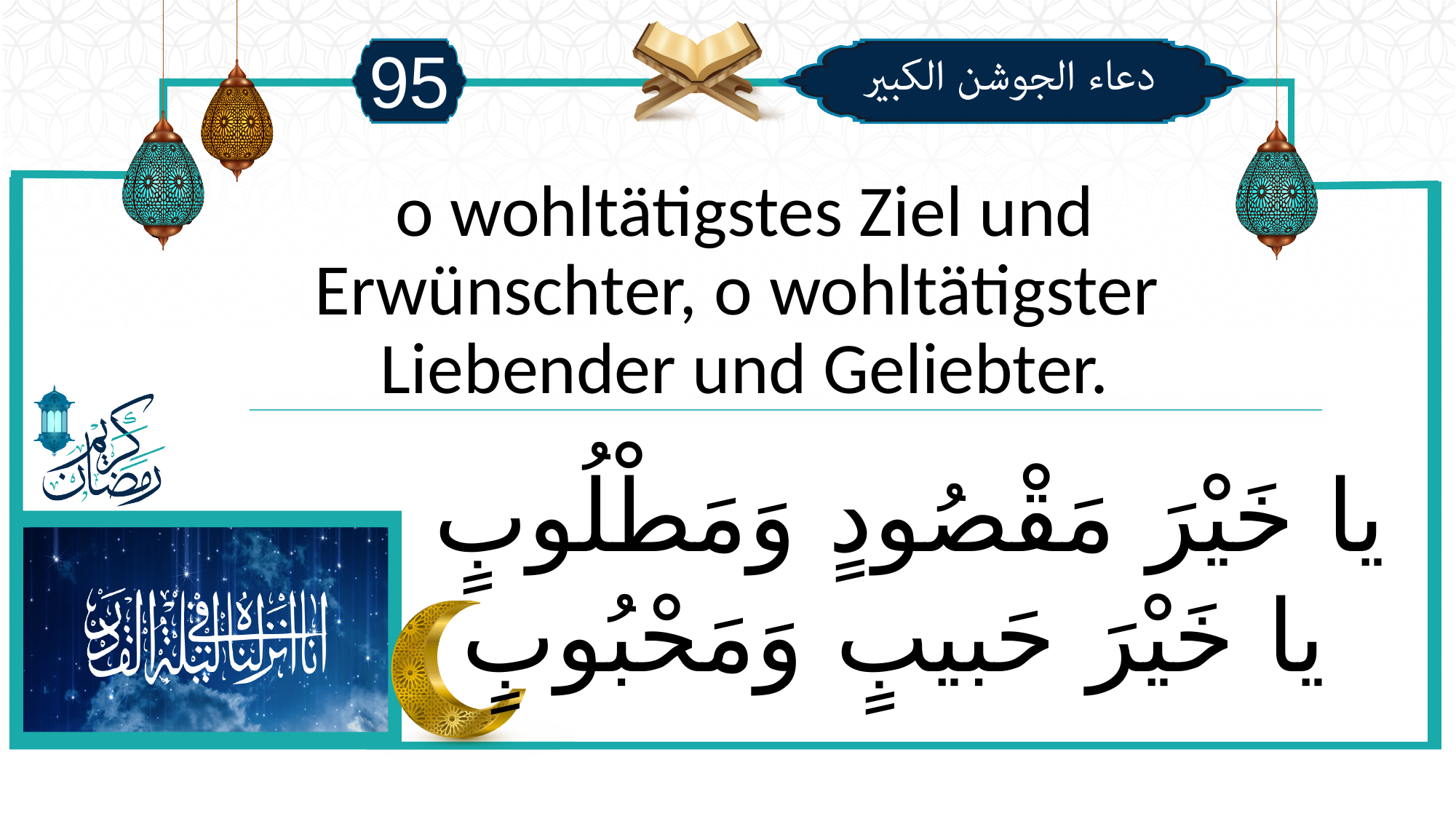

95
o wohltätigstes Ziel und
Erwünschter, o wohltätigster
Liebender und Geliebter.
يا خَيْرَ مَقْصُودٍ وَمَطْلُوبٍ
يا خَيْرَ حَبيبٍ وَمَحْبُوبٍ